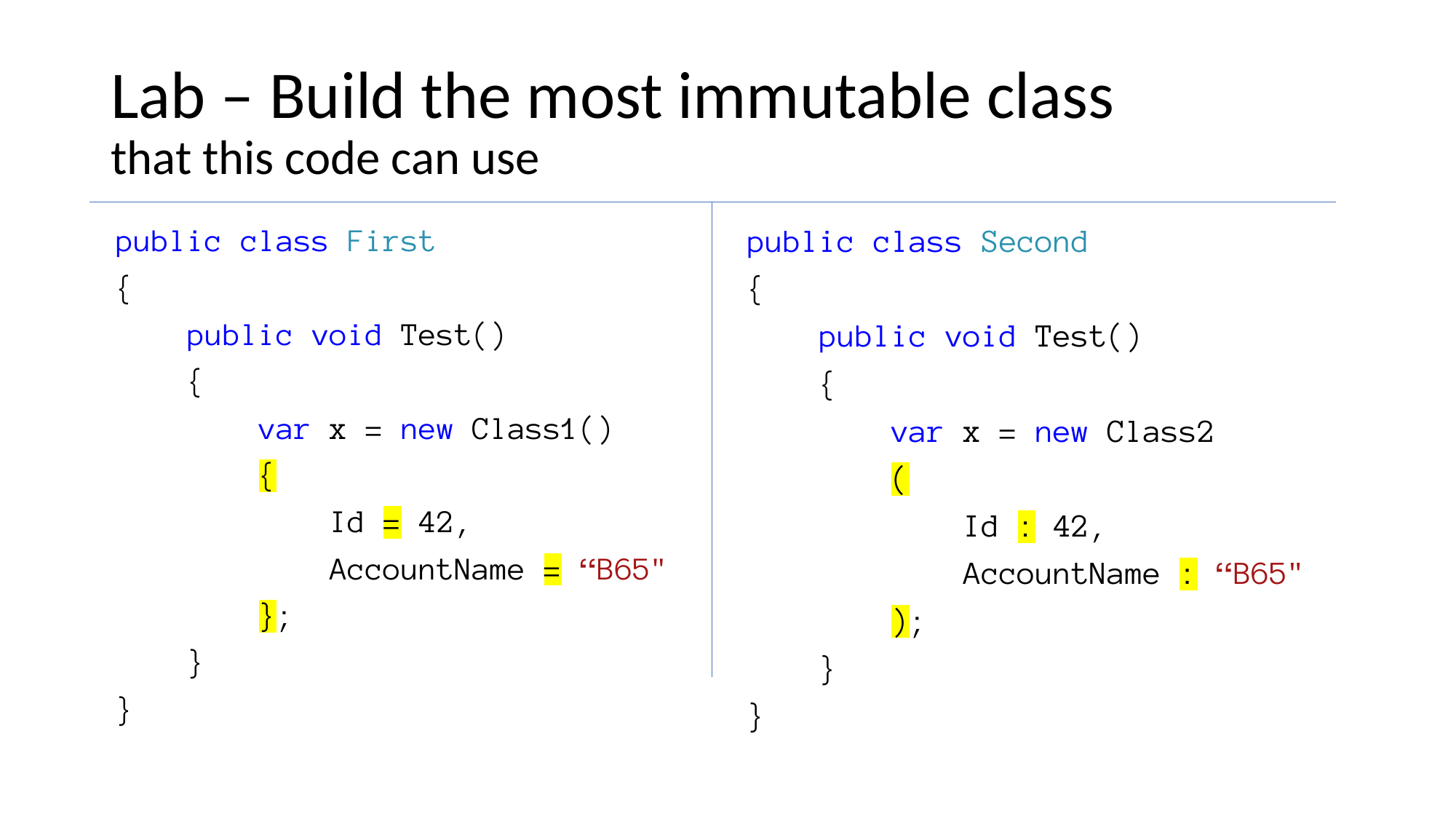

# Lab – Build the most immutable class that this code can use
public class First
{
    public void Test()
    {
        var x = new Class1()
        {
            Id = 42,
            AccountName = “B65"
        };
    }
}
public class Second
{
    public void Test()
    {
        var x = new Class2
        (
            Id : 42,
            AccountName : “B65"
        );
    }
}